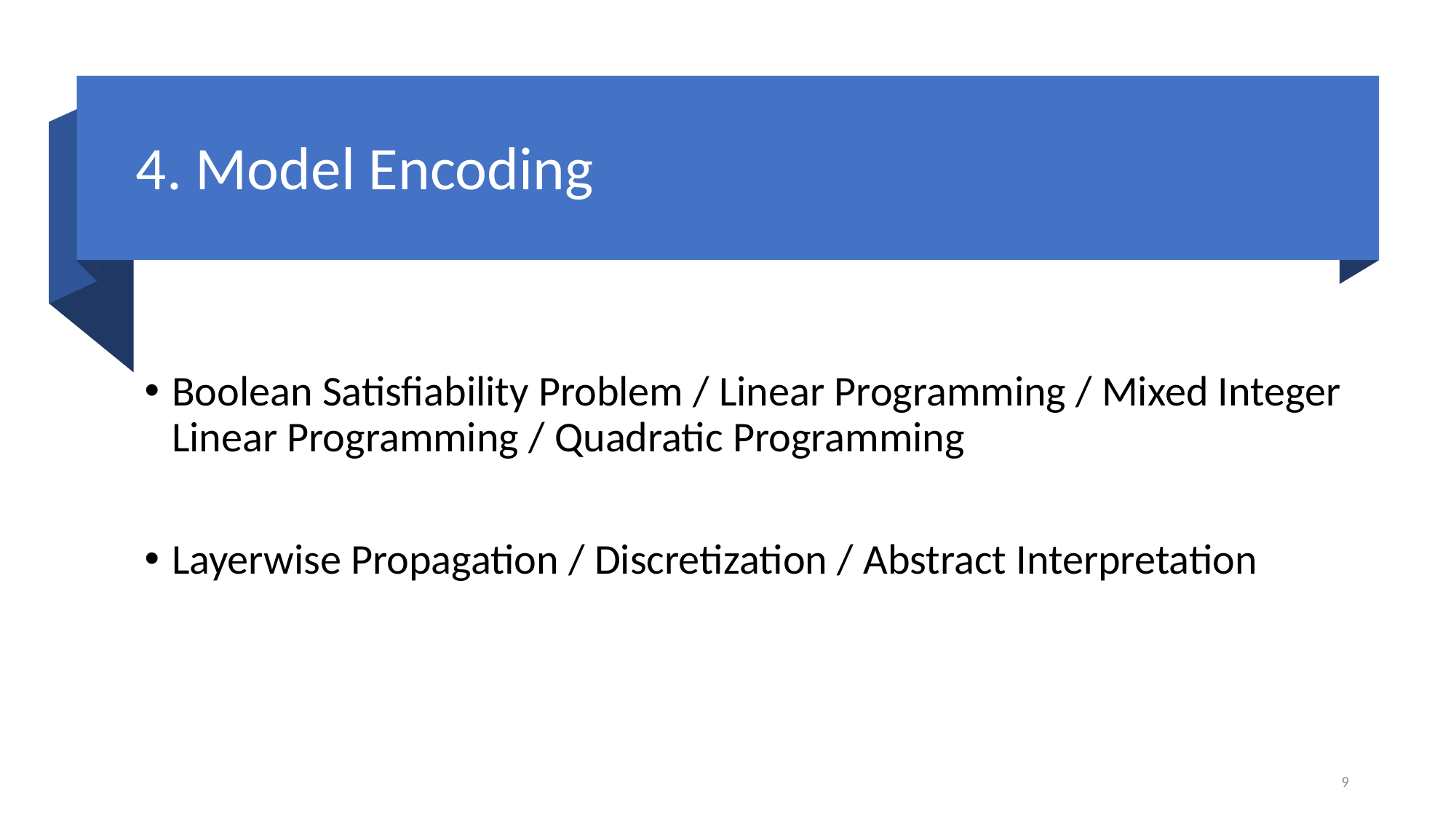

# 4. Model Encoding
Boolean Satisfiability Problem / Linear Programming / Mixed Integer Linear Programming / Quadratic Programming

Layerwise Propagation / Discretization / Abstract Interpretation
9